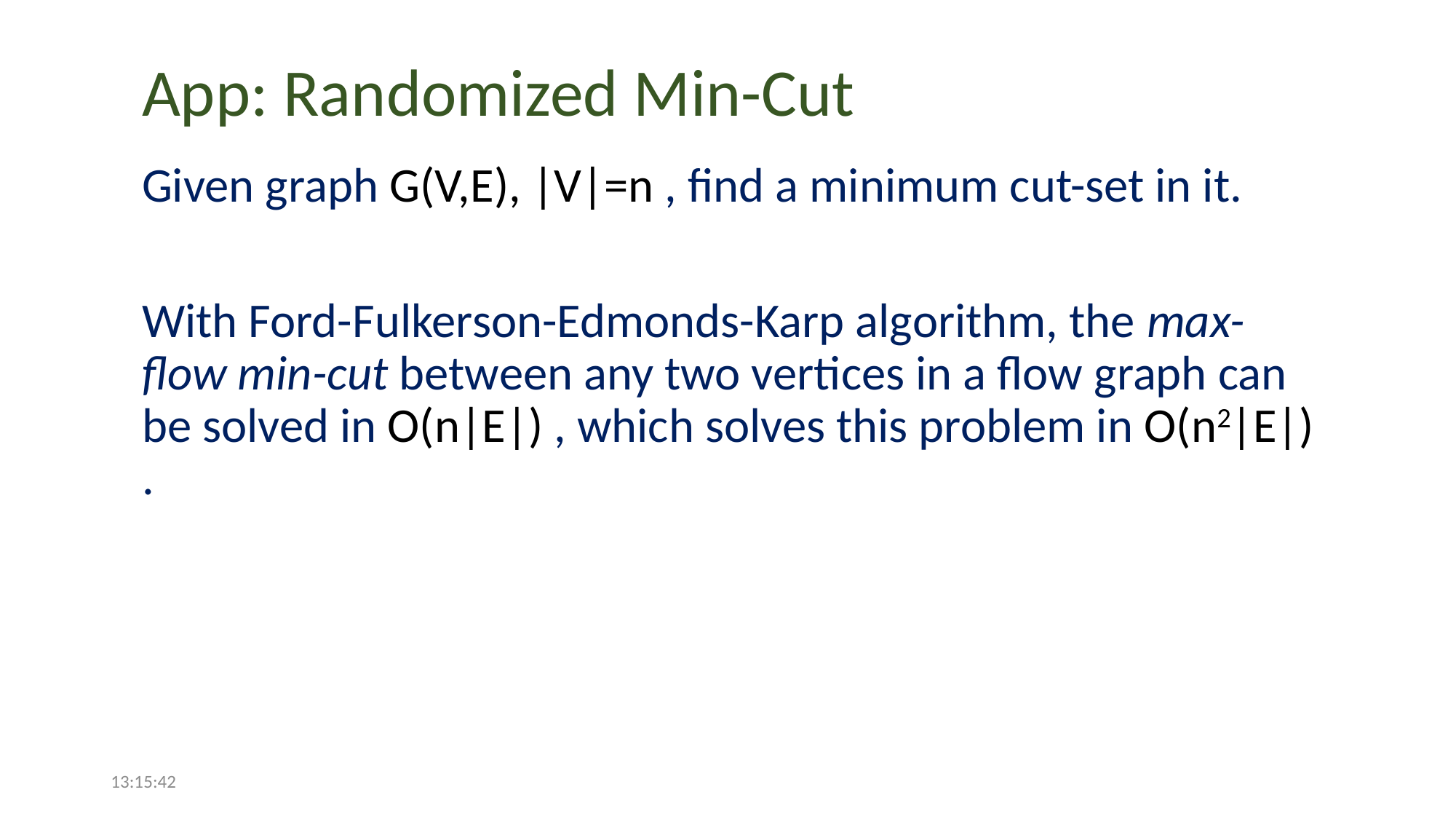

# App: Randomized Min-Cut
Given graph G(V,E), |V|=n , find a minimum cut-set in it.

With Ford-Fulkerson-Edmonds-Karp algorithm, the max-flow min-cut between any two vertices in a flow graph can be solved in O(n|E|) , which solves this problem in O(n2|E|) .
13:15:42